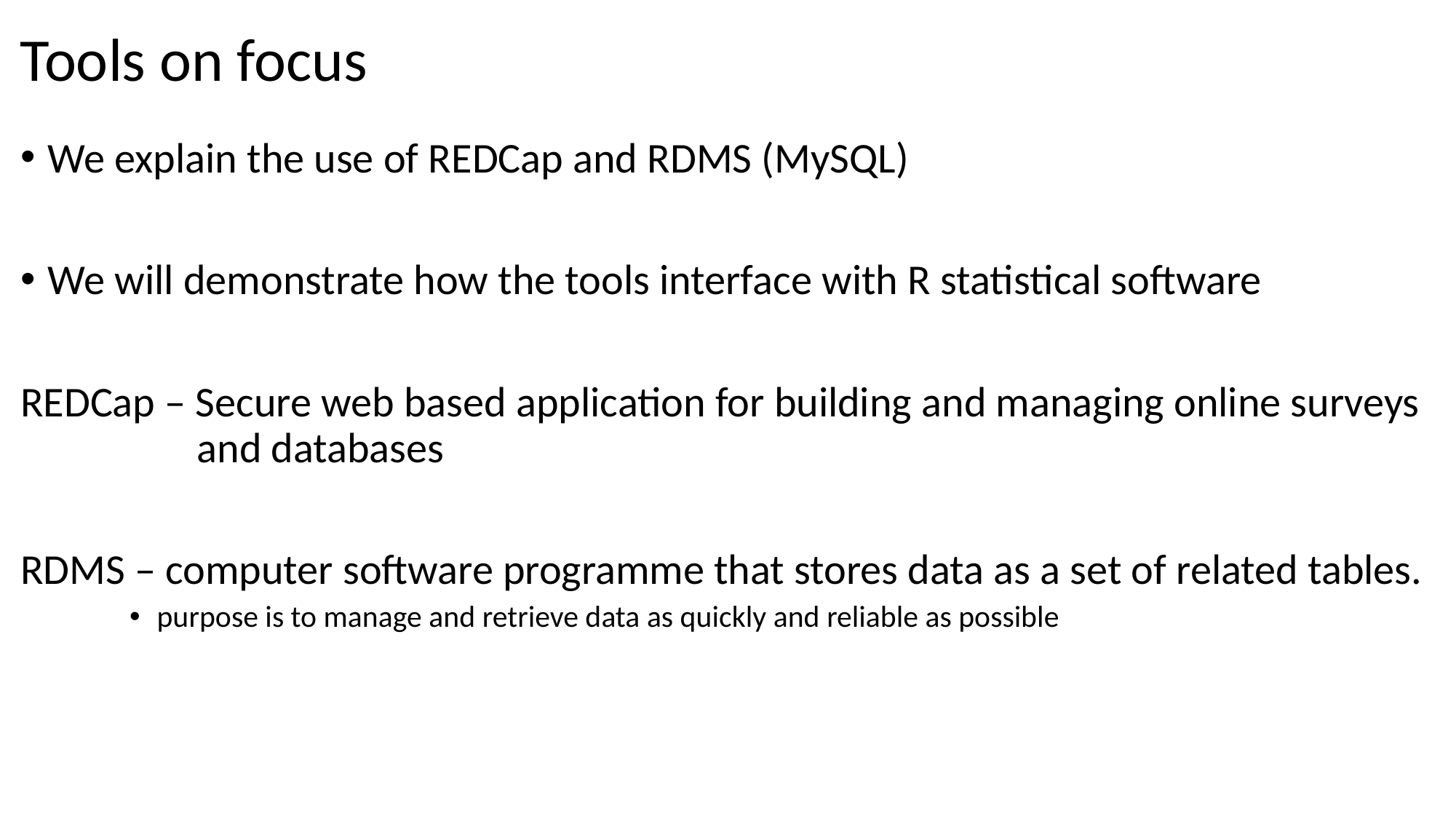

Tools on focus
We explain the use of REDCap and RDMS (MySQL)

We will demonstrate how the tools interface with R statistical software

REDCap – Secure web based application for building and managing online surveys 	       and databases

RDMS – computer software programme that stores data as a set of related tables.
purpose is to manage and retrieve data as quickly and reliable as possible